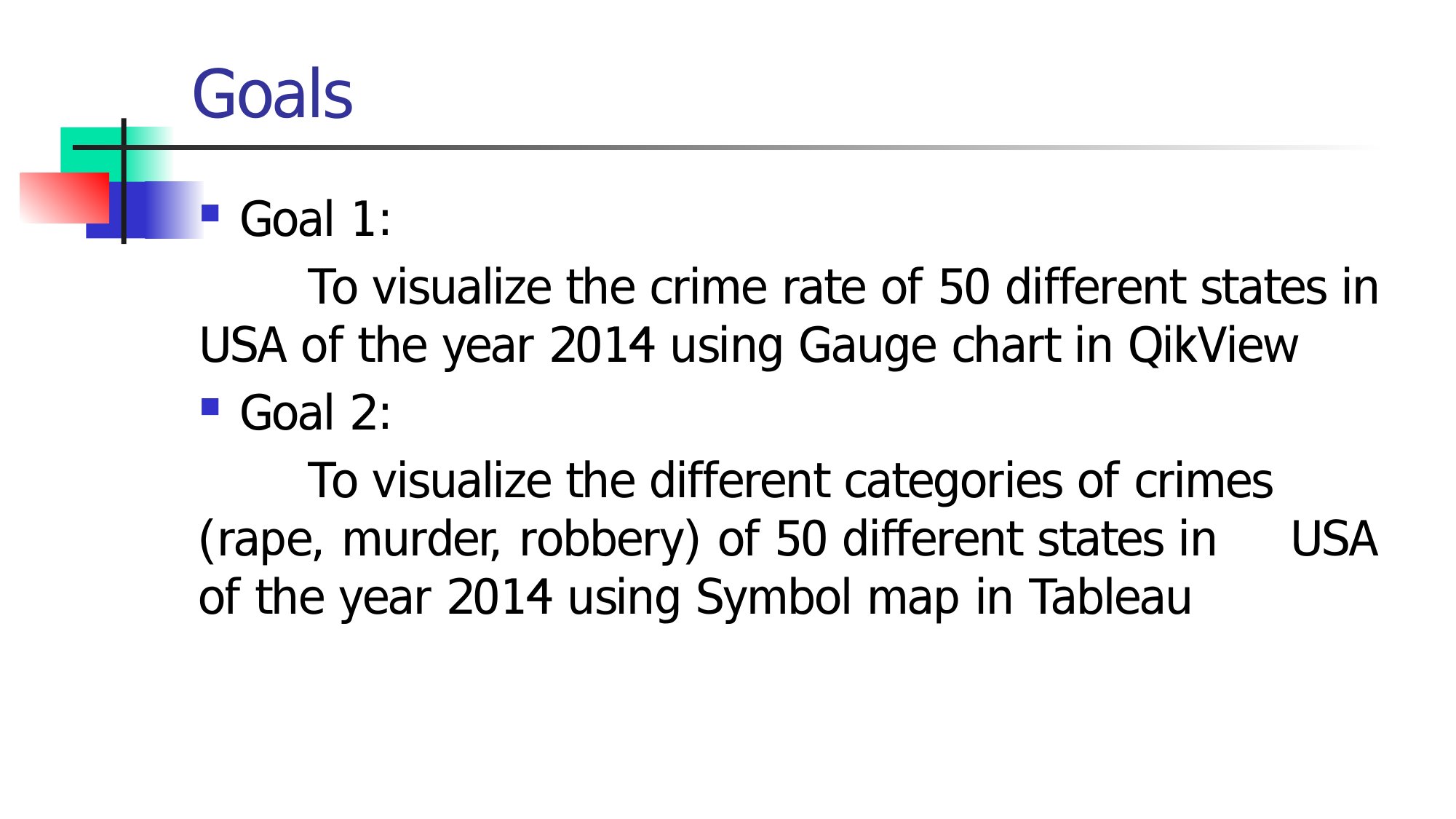

# Goals
Goal 1:
	To visualize the crime rate of 50 different states in 	USA of the year 2014 using Gauge chart in QikView
Goal 2:
	To visualize the different categories of crimes 	(rape, murder, robbery) of 50 different states in 	USA of the year 2014 using Symbol map in Tableau